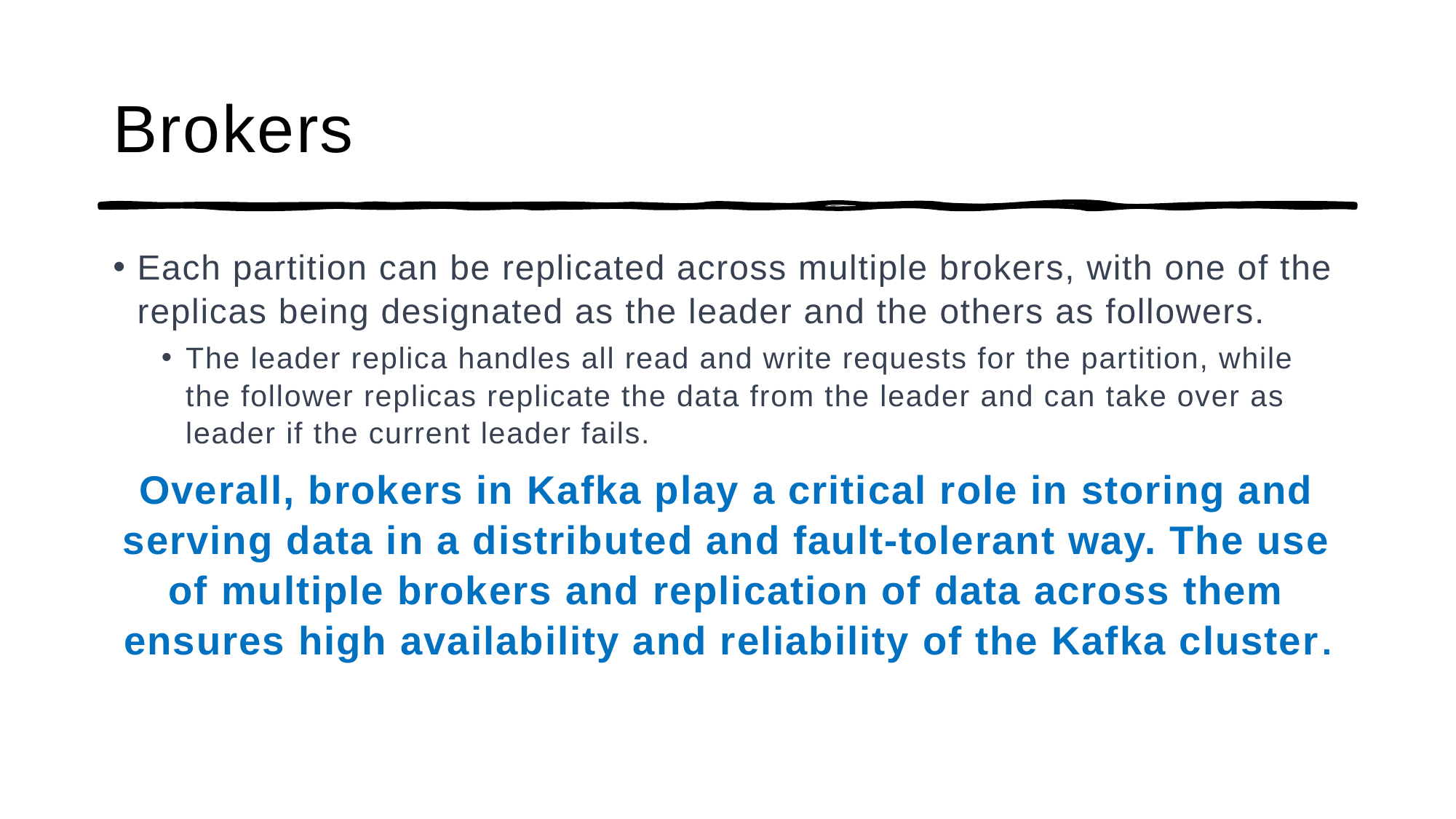

# Brokers
Each partition can be replicated across multiple brokers, with one of the replicas being designated as the leader and the others as followers.
The leader replica handles all read and write requests for the partition, while the follower replicas replicate the data from the leader and can take over as leader if the current leader fails.
Overall, brokers in Kafka play a critical role in storing and serving data in a distributed and fault-tolerant way. The use of multiple brokers and replication of data across them ensures high availability and reliability of the Kafka cluster.